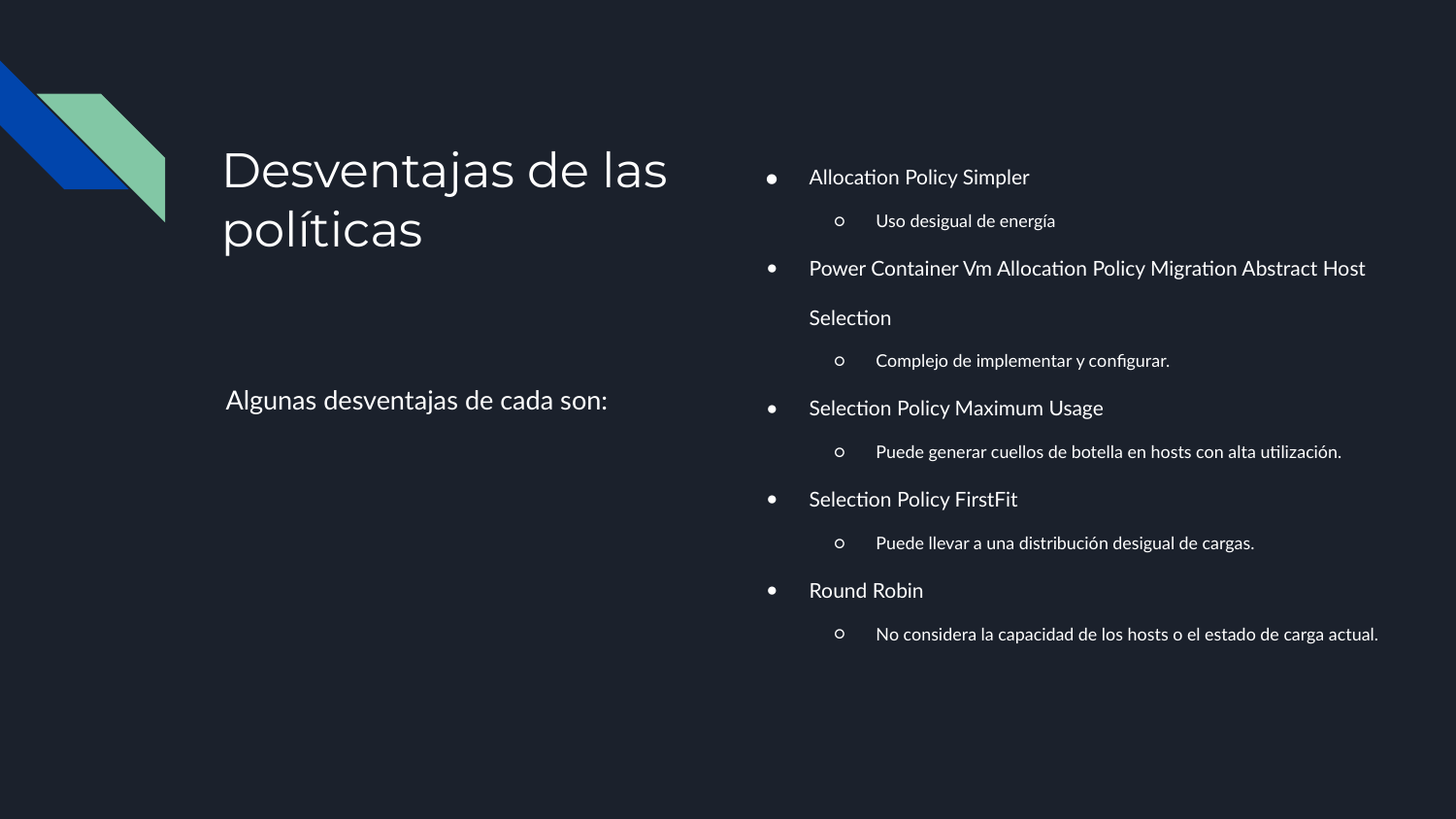

# Desventajas de las políticas
Allocation Policy Simpler
Uso desigual de energía
Power Container Vm Allocation Policy Migration Abstract Host Selection
Complejo de implementar y configurar.
Selection Policy Maximum Usage
Puede generar cuellos de botella en hosts con alta utilización.
Selection Policy FirstFit
Puede llevar a una distribución desigual de cargas.
Round Robin
No considera la capacidad de los hosts o el estado de carga actual.
Algunas desventajas de cada son: